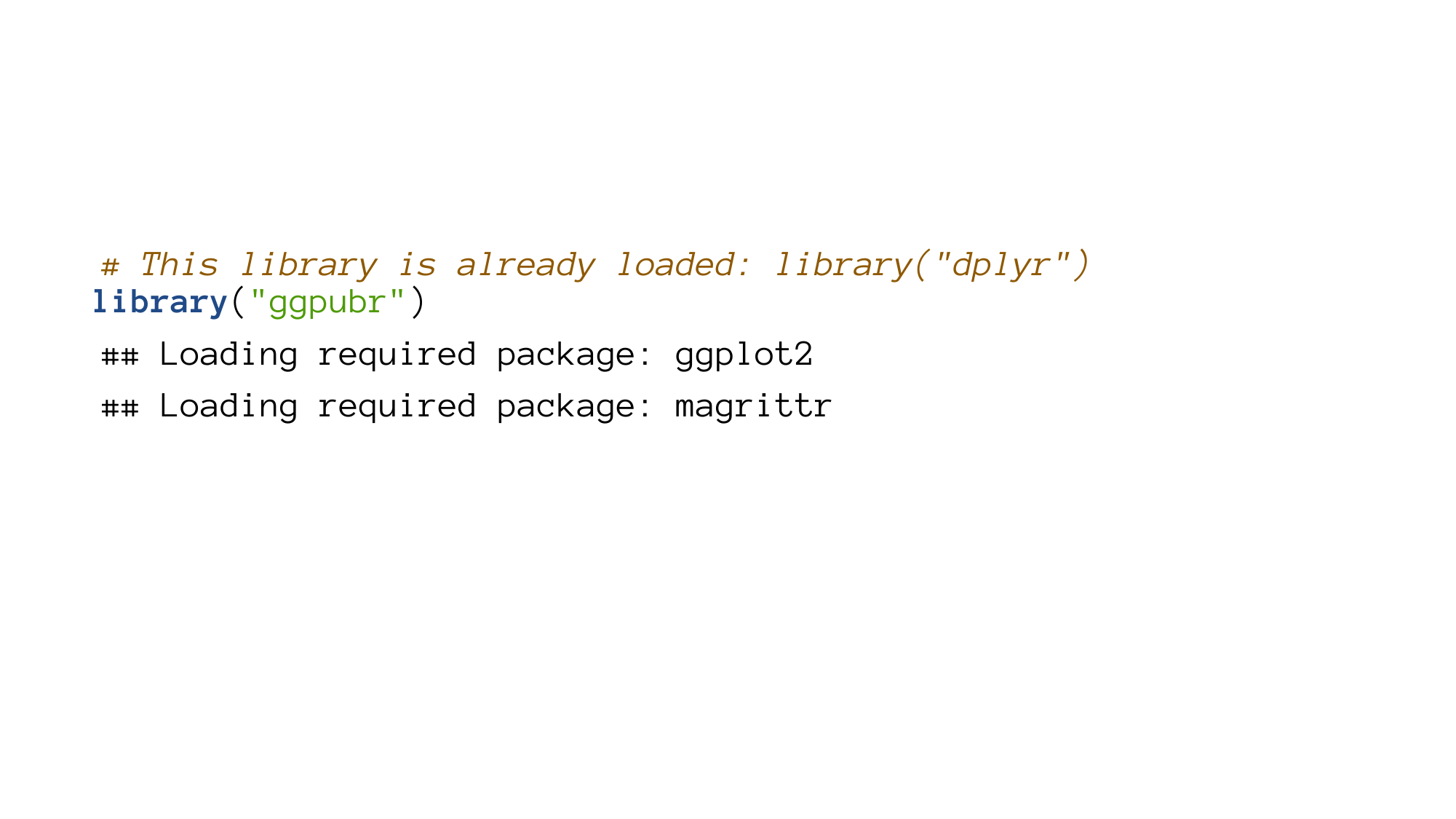

# This library is already loaded: library("dplyr") library("ggpubr")
## Loading required package: ggplot2
## Loading required package: magrittr